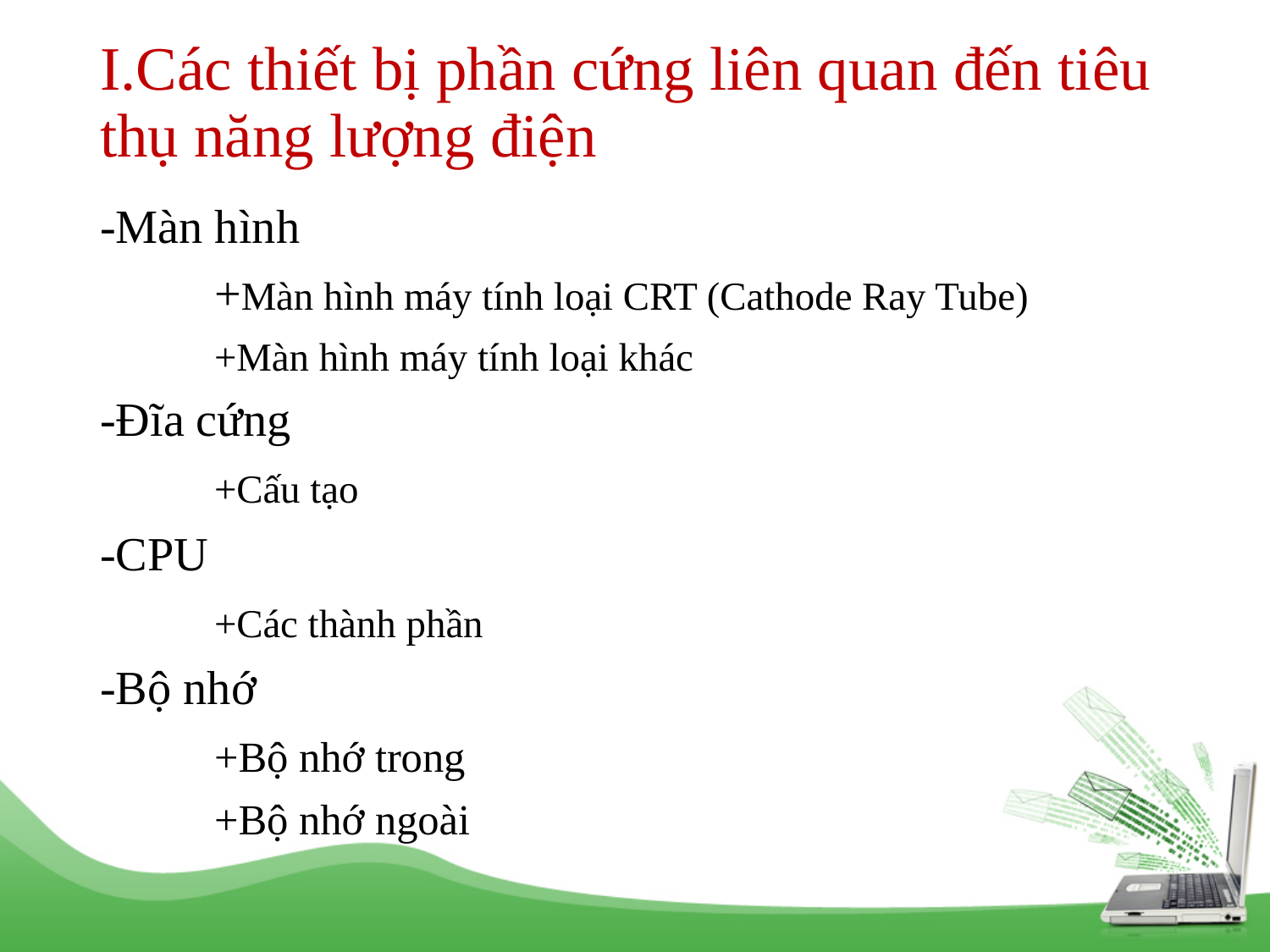

# I.Các thiết bị phần cứng liên quan đến tiêu thụ năng lượng điện
-Màn hình
	+Màn hình máy tính loại CRT (Cathode Ray Tube)
	+Màn hình máy tính loại khác
-Đĩa cứng
	+Cấu tạo
-CPU
	+Các thành phần
-Bộ nhớ
	+Bộ nhớ trong
	+Bộ nhớ ngoài